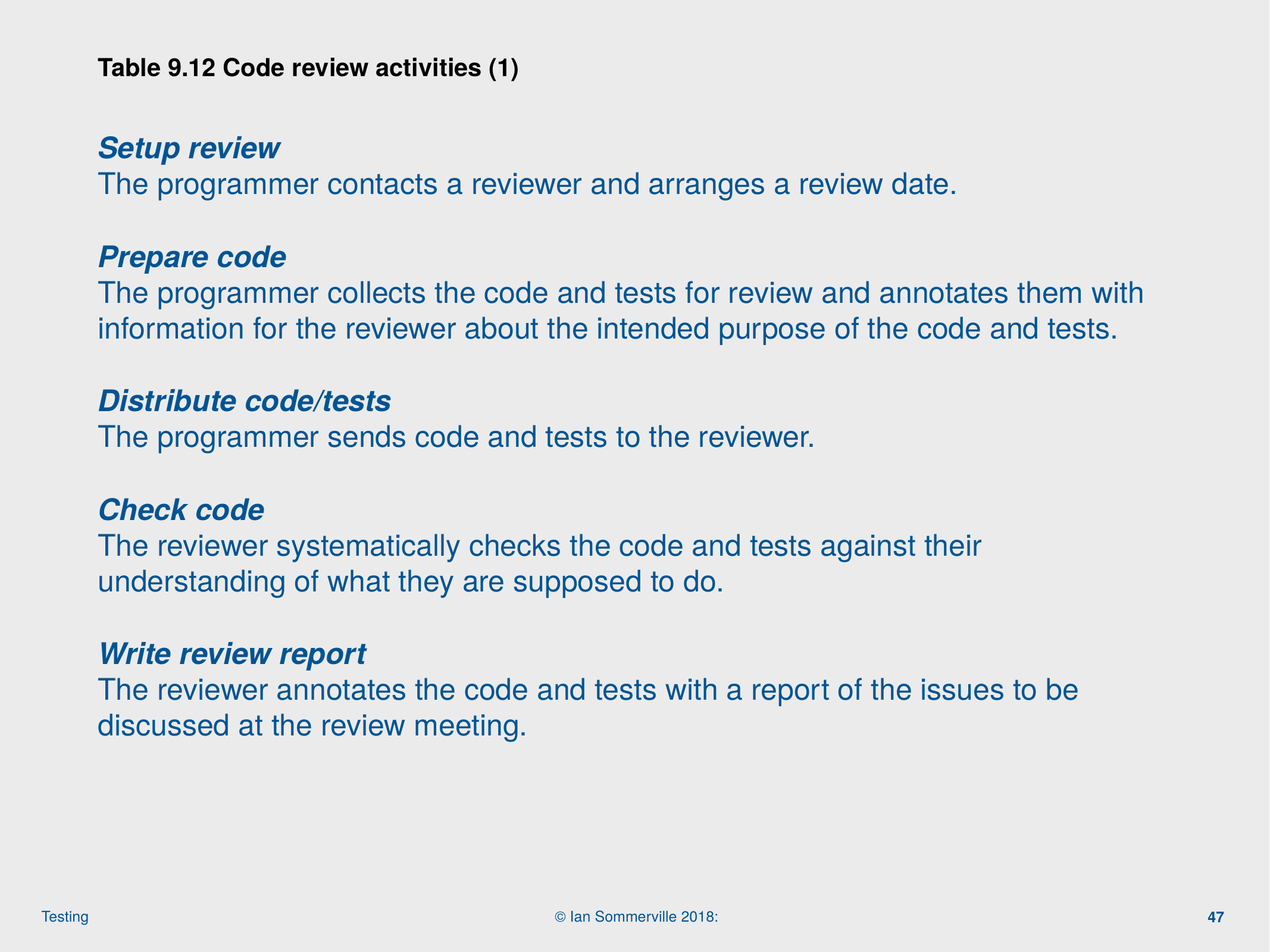

# Table 9.12 Code review activities (1)
Setup review
The programmer contacts a reviewer and arranges a review date.
Prepare code
The programmer collects the code and tests for review and annotates them with information for the reviewer about the intended purpose of the code and tests.
Distribute code/tests
The programmer sends code and tests to the reviewer.
Check code
The reviewer systematically checks the code and tests against their understanding of what they are supposed to do.
Write review report
The reviewer annotates the code and tests with a report of the issues to be discussed at the review meeting.
47